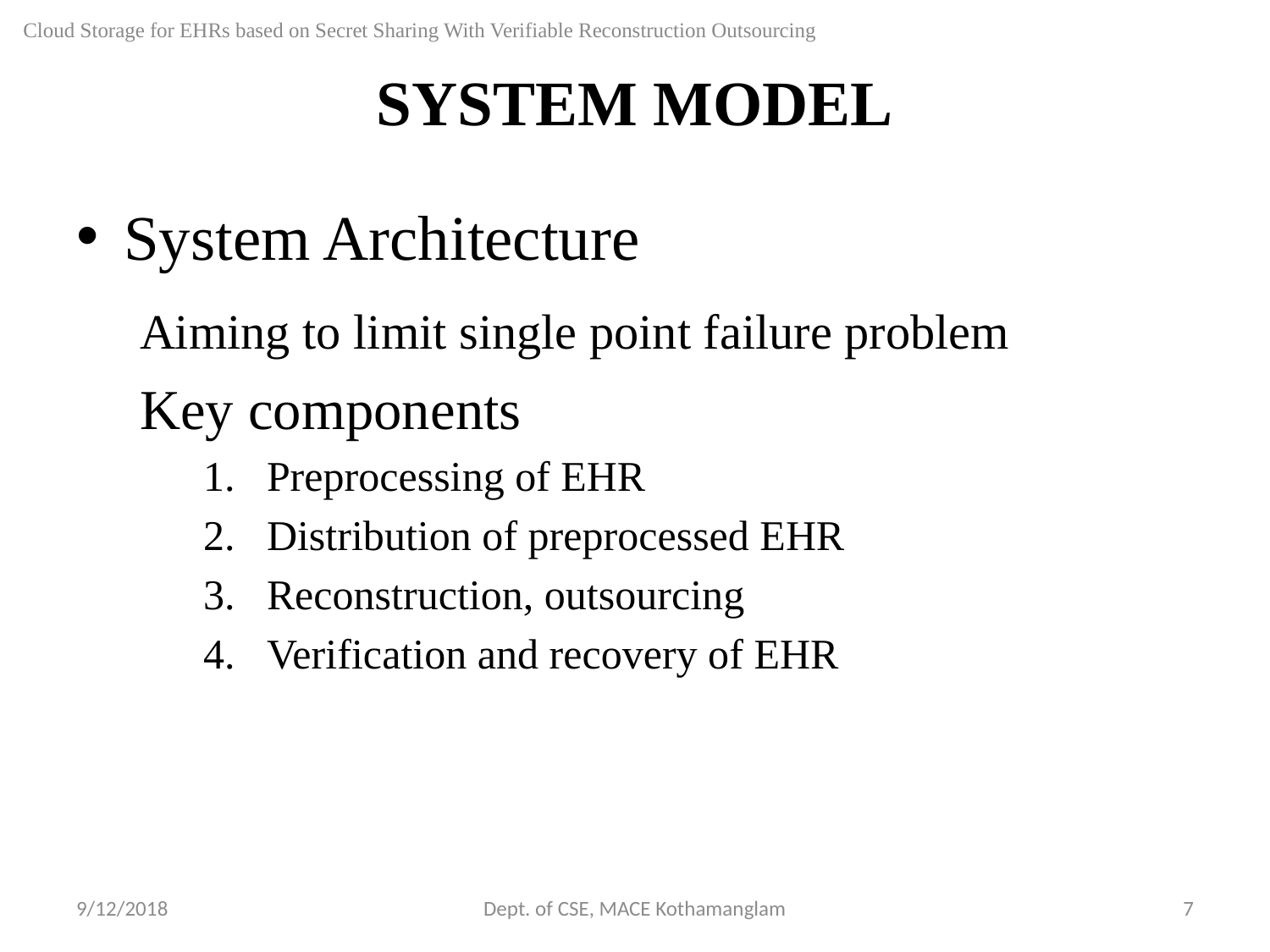

Cloud Storage for EHRs based on Secret Sharing With Verifiable Reconstruction Outsourcing
# SYSTEM MODEL
System Architecture
    Aiming to limit single point failure problem
Key components
Preprocessing of EHR
Distribution of preprocessed EHR
Reconstruction, outsourcing
Verification and recovery of EHR

9/12/2018
Dept. of CSE, MACE Kothamanglam
7